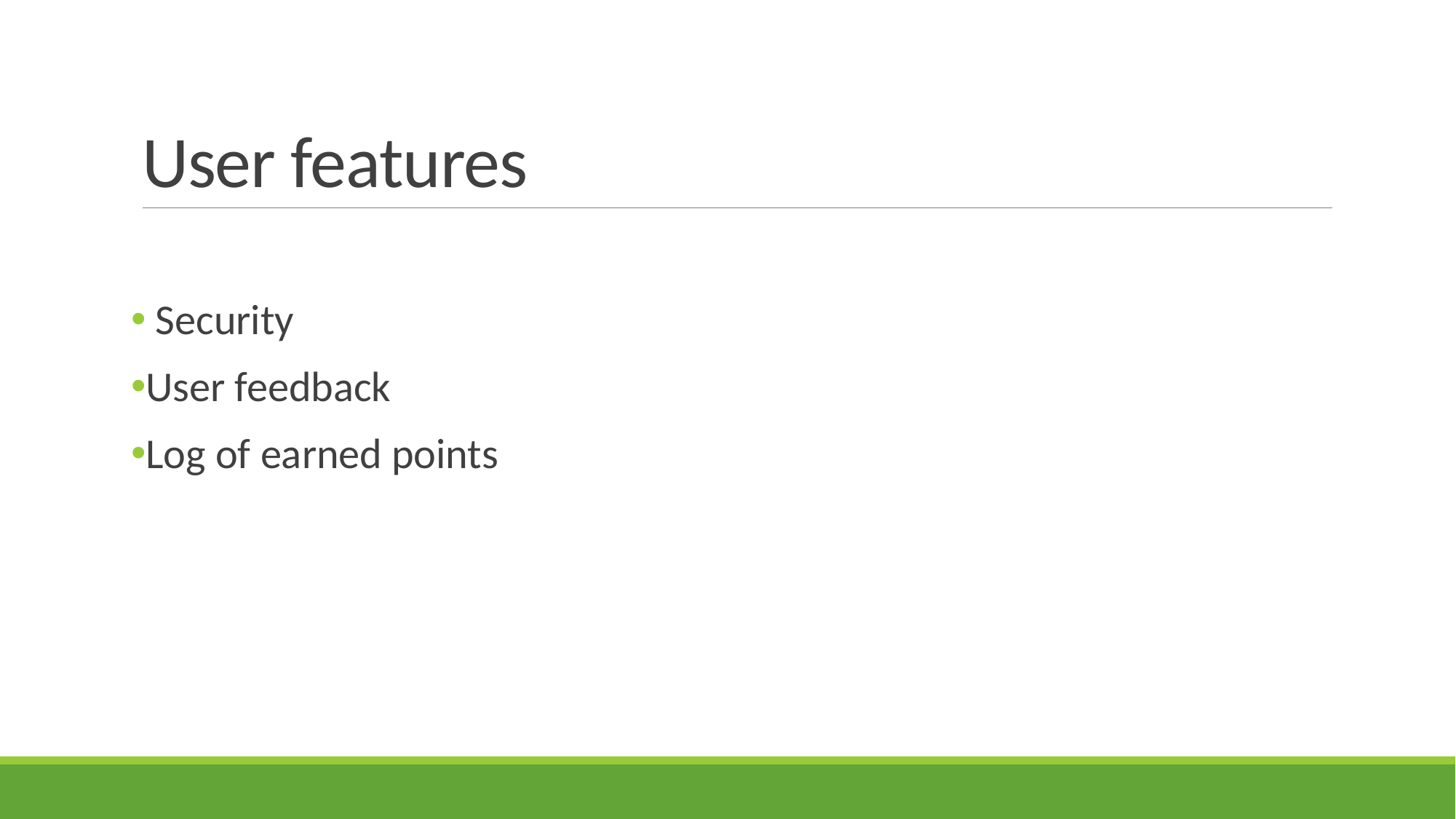

# User features

 Security
User feedback
Log of earned points